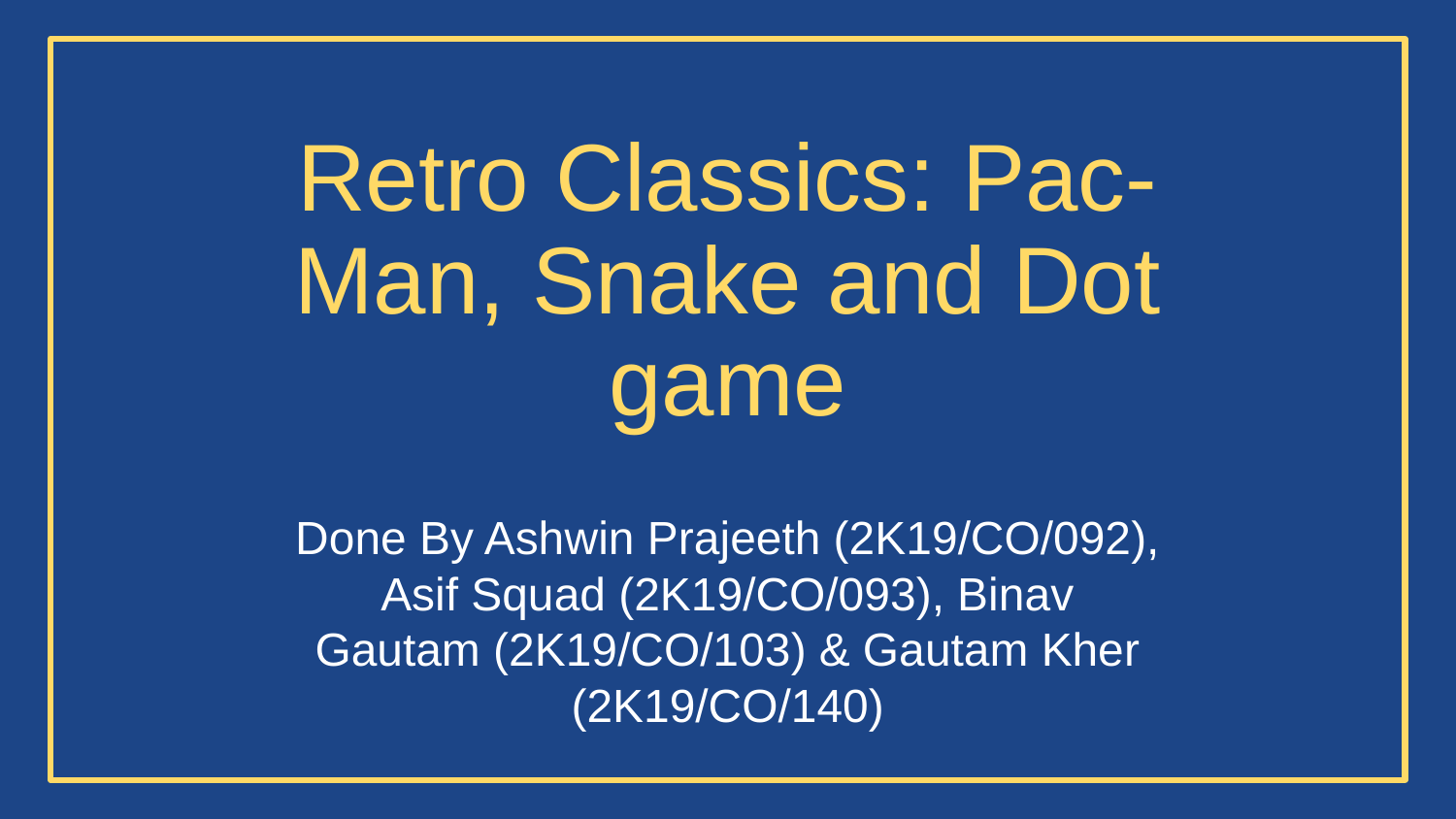

# Retro Classics: Pac-Man, Snake and Dot game
Done By Ashwin Prajeeth (2K19/CO/092), Asif Squad (2K19/CO/093), Binav Gautam (2K19/CO/103) & Gautam Kher (2K19/CO/140)